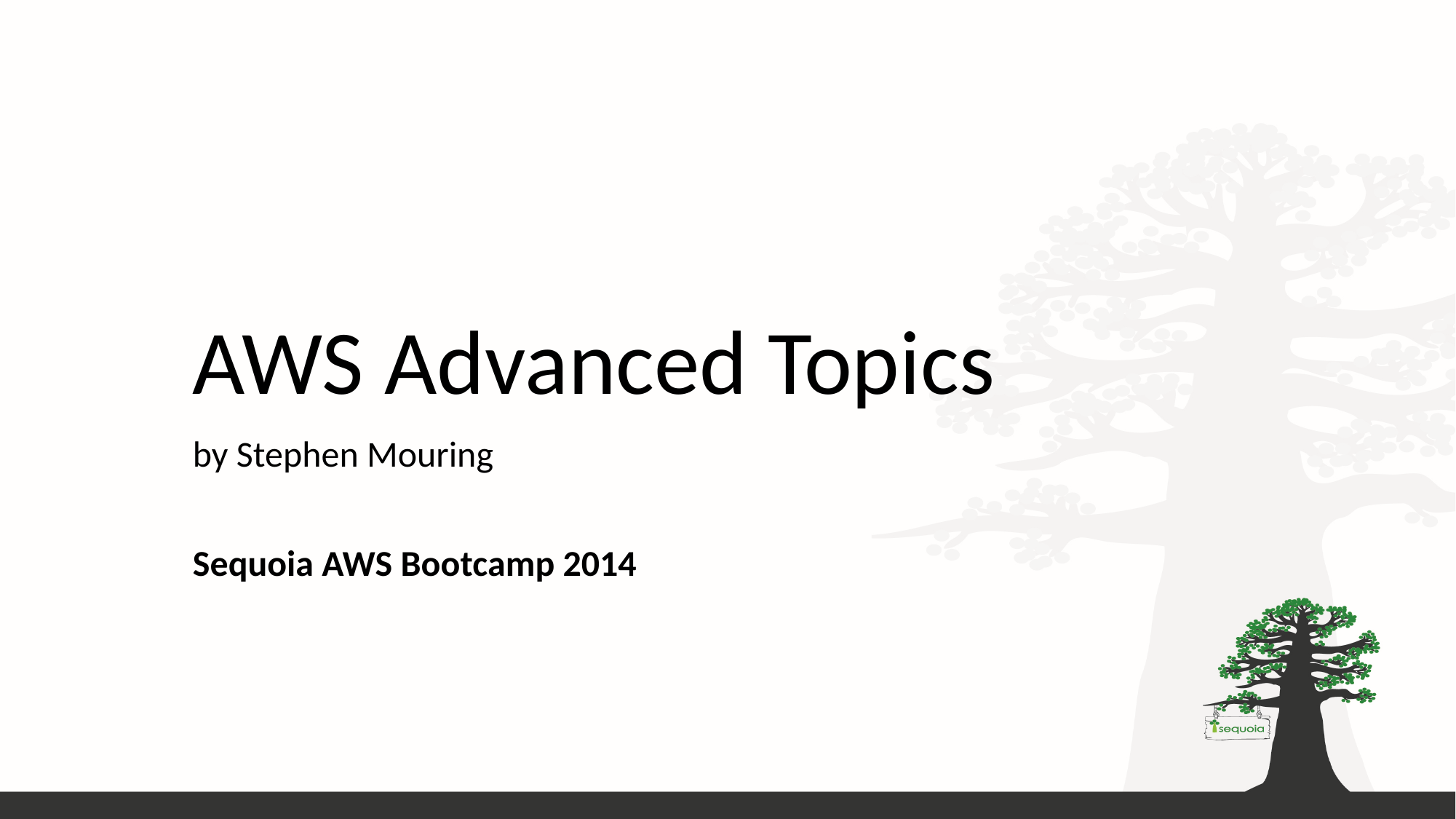

# AWS Advanced Topics
by Stephen Mouring

Sequoia AWS Bootcamp 2014